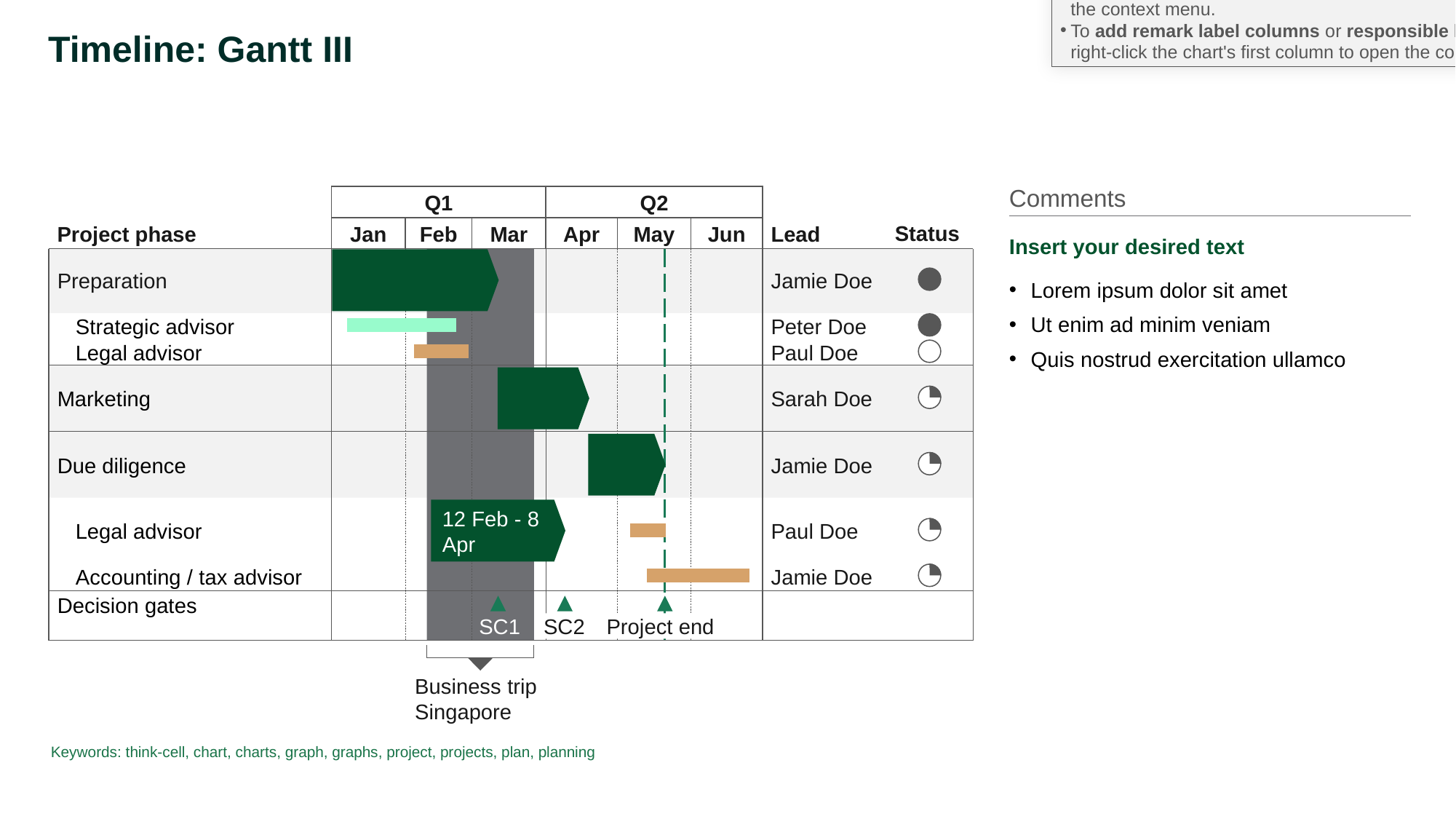

This slide contains a think-cell Gantt chart.
To open the calendar, double-click the calendar scale.
To add timeline items, right-click the body of the chart to open the context menu.
To add remark label columns or responsible label columns, right-click the chart's first column to open the context menu.
# Timeline: Gantt III
Comments
Q1
Q2
Insert your desired text
Lorem ipsum dolor sit amet
Ut enim ad minim veniam
Quis nostrud exercitation ullamco

Jan
Feb
Mar
Apr
May
Jun
Project phase
Lead
Status

Preparation
Jamie Doe

Strategic advisor
Peter Doe

Legal advisor
Paul Doe

Marketing
Sarah Doe

Due diligence
Jamie Doe

12 Feb - 8 Apr
Legal advisor
Paul Doe

Accounting / tax advisor
Jamie Doe

Decision gates

SC1
SC2
Project end

Business trip
Singapore
Keywords: think-cell, chart, charts, graph, graphs, project, projects, plan, planning